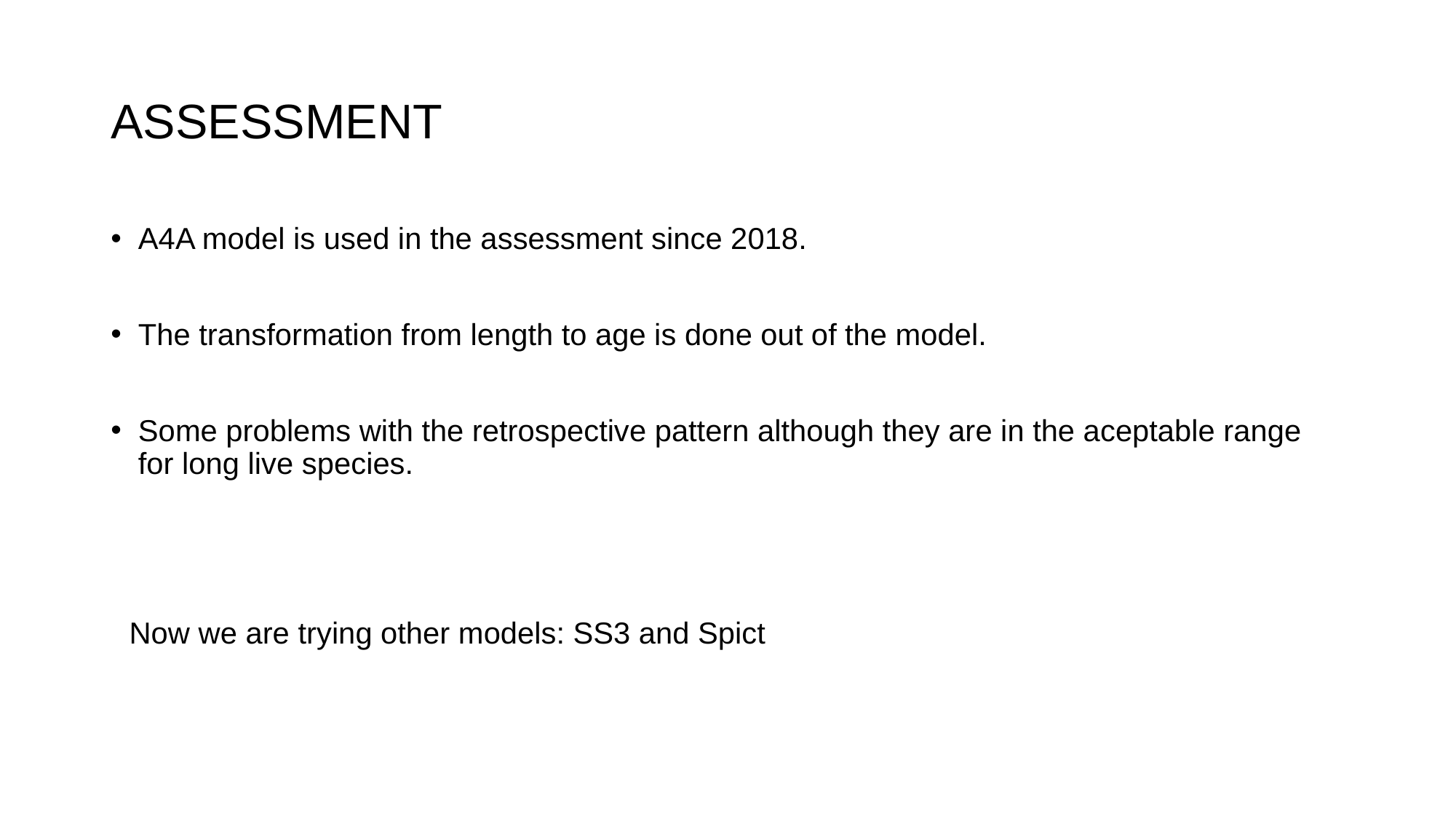

# ASSESSMENT
A4A model is used in the assessment since 2018.

The transformation from length to age is done out of the model.

Some problems with the retrospective pattern although they are in the aceptable range for long live species.
Now we are trying other models: SS3 and Spict